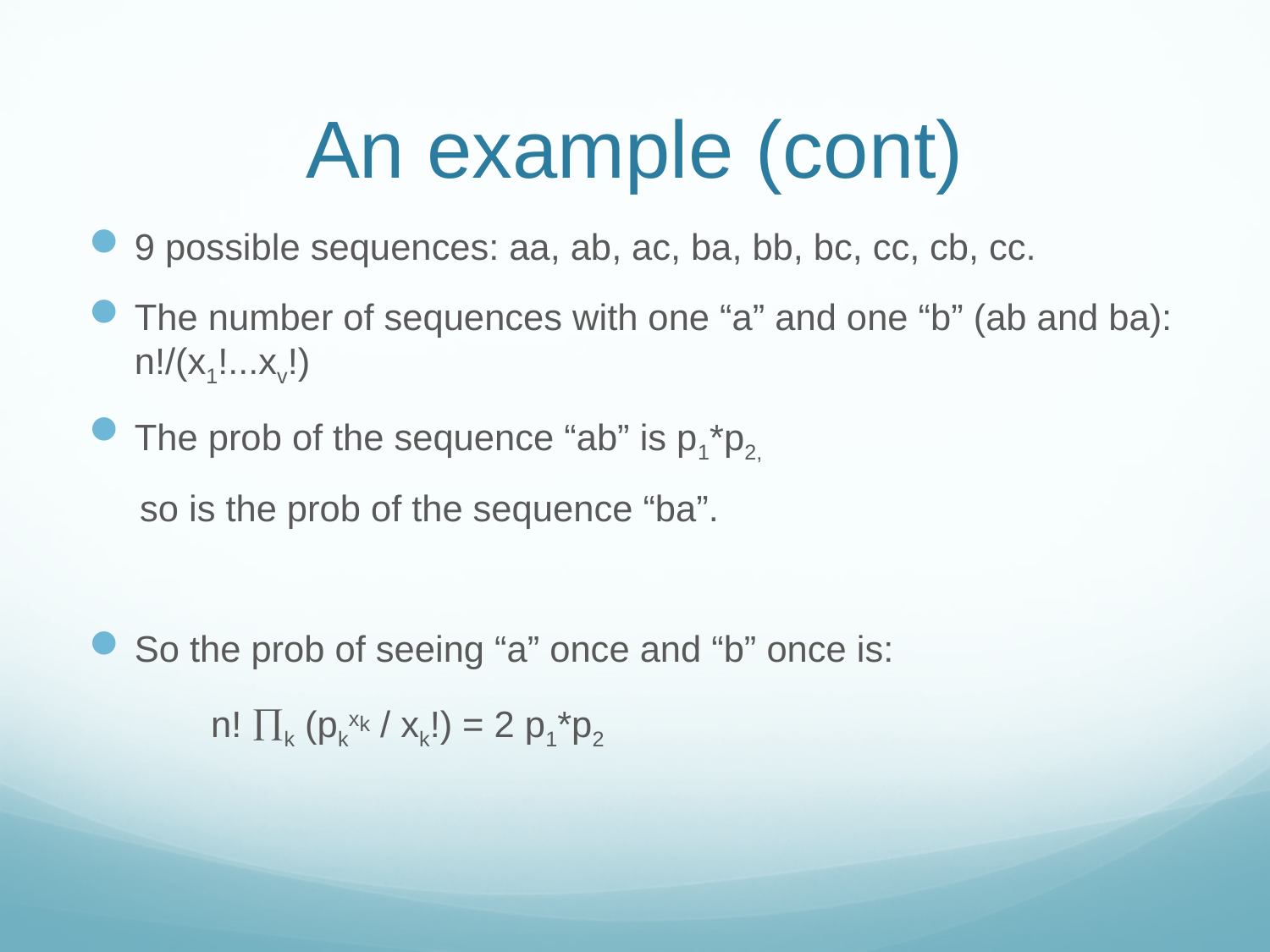

# An example (cont)
9 possible sequences: aa, ab, ac, ba, bb, bc, cc, cb, cc.
The number of sequences with one “a” and one “b” (ab and ba): n!/(x1!...xv!)
The prob of the sequence “ab” is p1*p2,
     so is the prob of the sequence “ba”.

So the prob of seeing “a” once and “b” once is:
            n! ∏k (pkxk / xk!) = 2 p1*p2